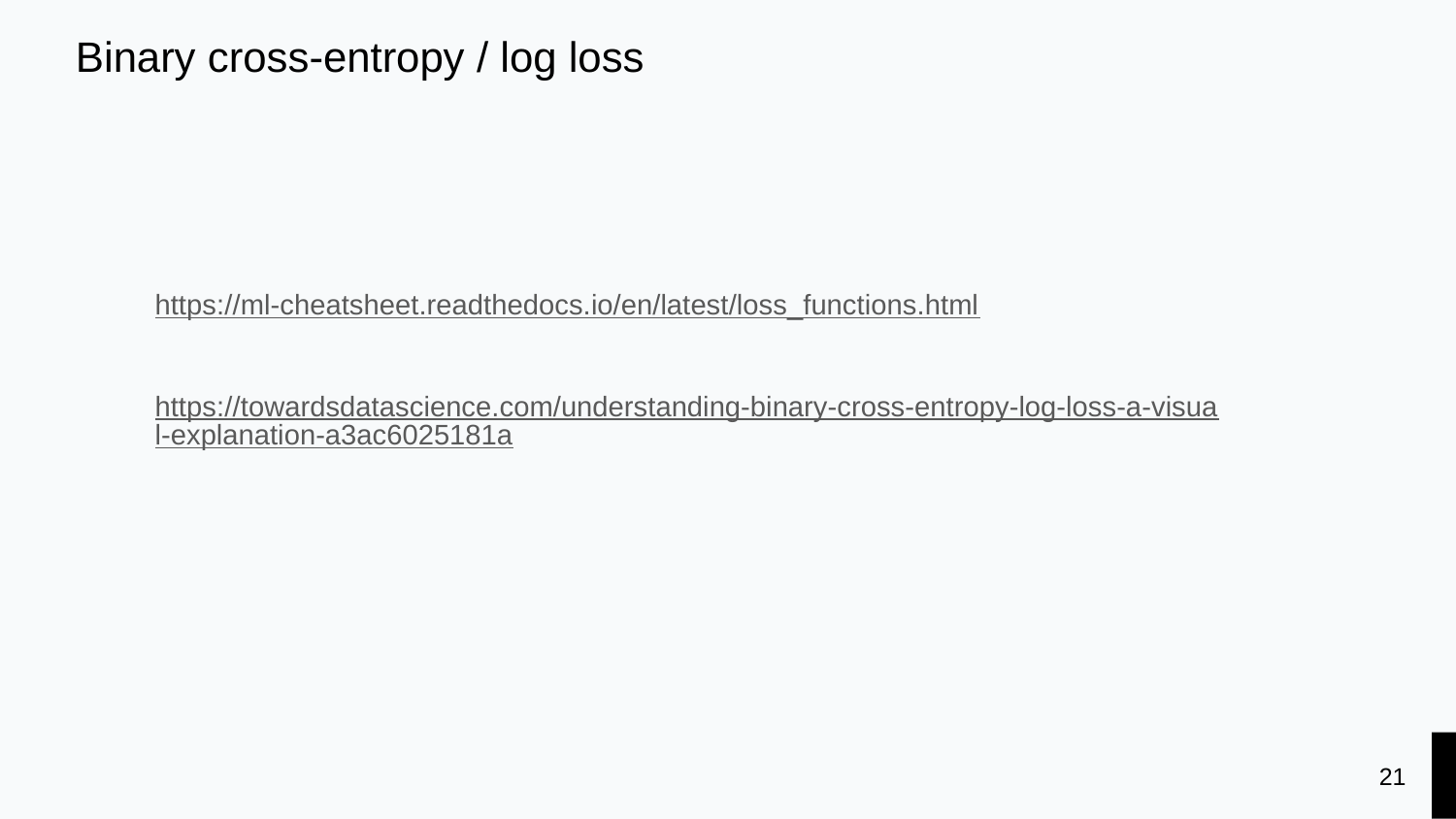

# Binary cross-entropy / log loss
https://ml-cheatsheet.readthedocs.io/en/latest/loss_functions.html

https://towardsdatascience.com/understanding-binary-cross-entropy-log-loss-a-visual-explanation-a3ac6025181a

21